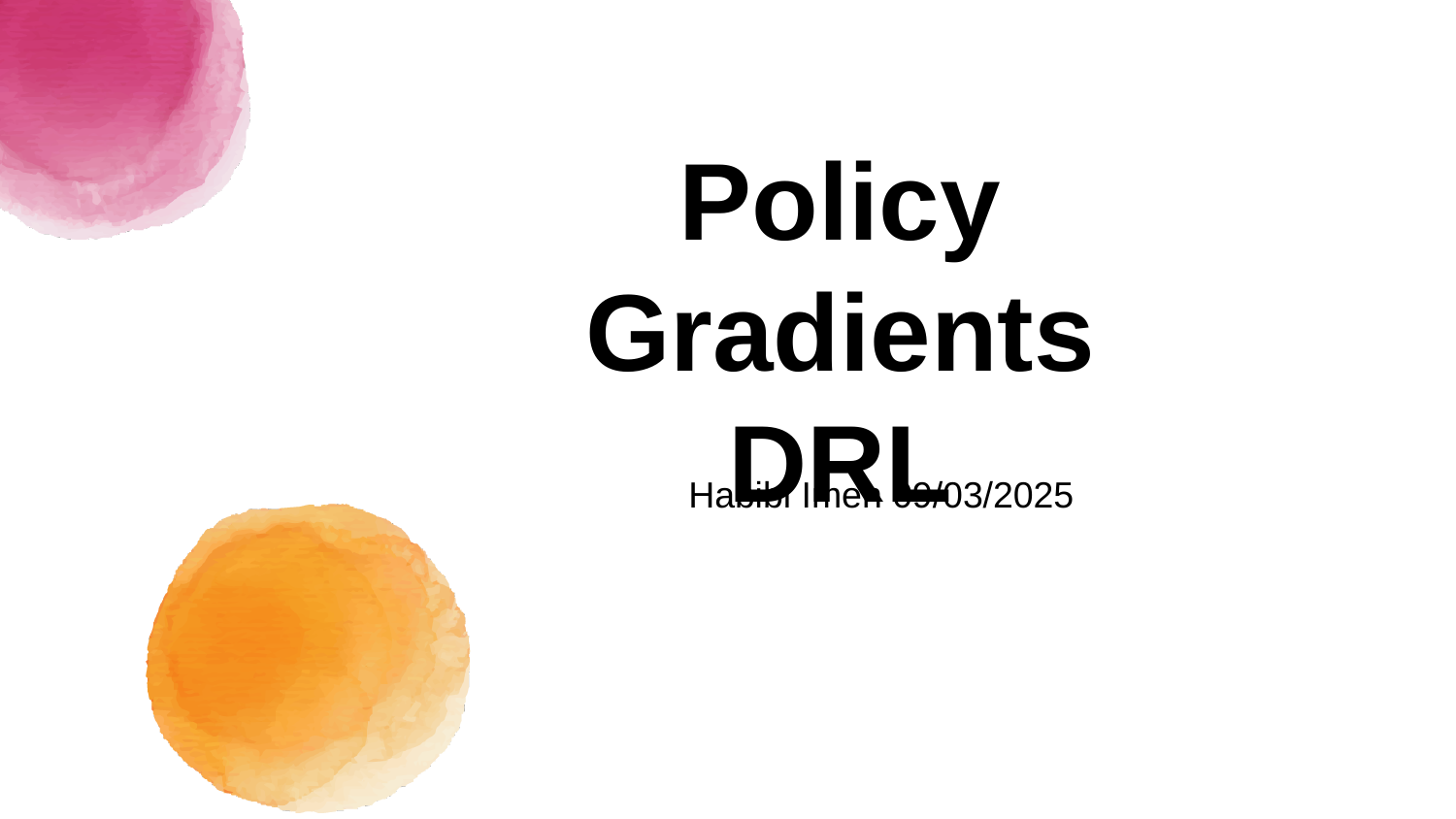

# Policy Gradients DRL
Habibi Imen 09/03/2025